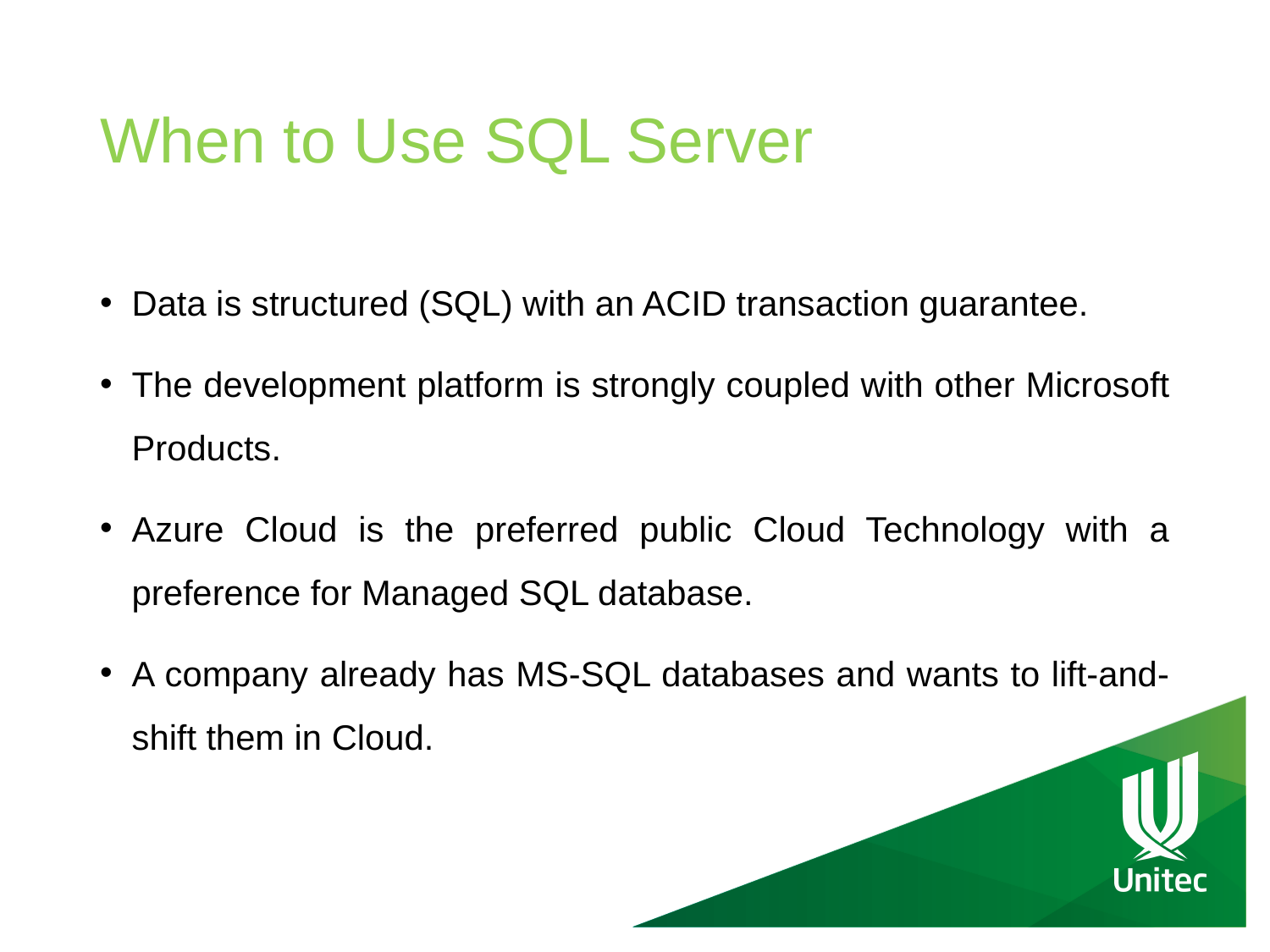

# When to Use SQL Server
Data is structured (SQL) with an ACID transaction guarantee.
The development platform is strongly coupled with other Microsoft Products.
Azure Cloud is the preferred public Cloud Technology with a preference for Managed SQL database.
A company already has MS-SQL databases and wants to lift-and-shift them in Cloud.